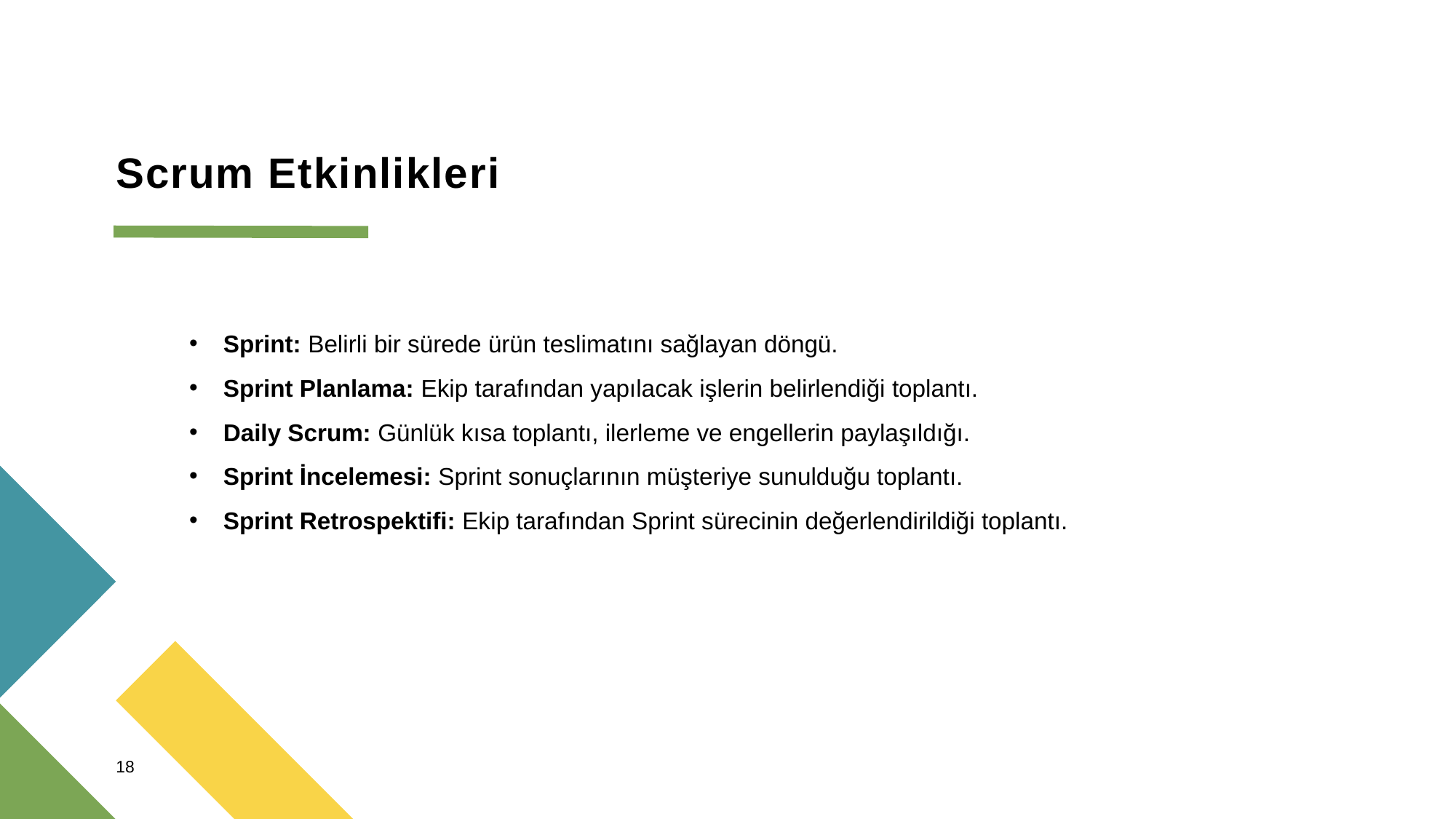

# Scrum Etkinlikleri
Sprint: Belirli bir sürede ürün teslimatını sağlayan döngü.
Sprint Planlama: Ekip tarafından yapılacak işlerin belirlendiği toplantı.
Daily Scrum: Günlük kısa toplantı, ilerleme ve engellerin paylaşıldığı.
Sprint İncelemesi: Sprint sonuçlarının müşteriye sunulduğu toplantı.
Sprint Retrospektifi: Ekip tarafından Sprint sürecinin değerlendirildiği toplantı.
18